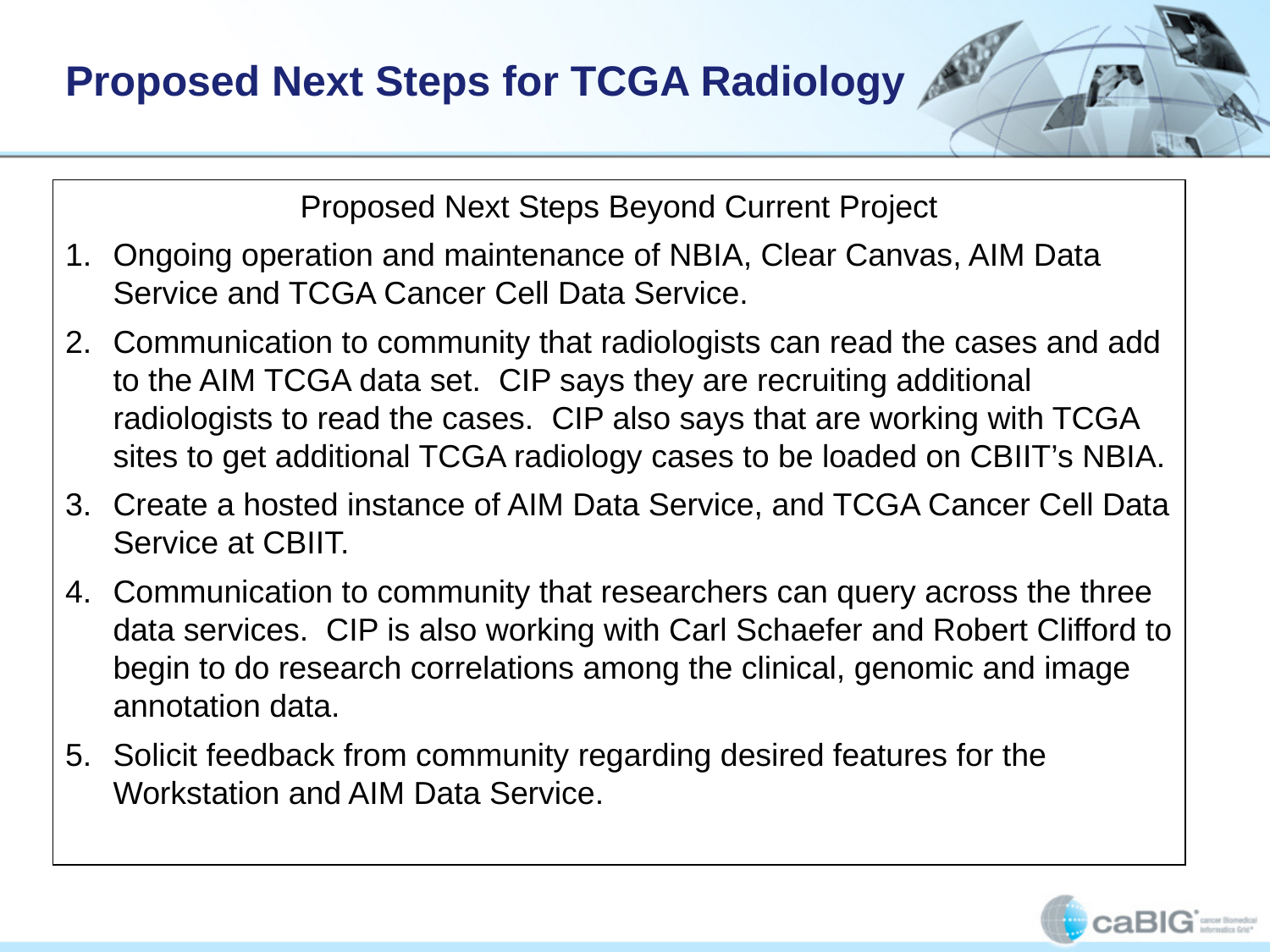

Proposed Next Steps for TCGA Radiology
Proposed Next Steps Beyond Current Project
Ongoing operation and maintenance of NBIA, Clear Canvas, AIM Data Service and TCGA Cancer Cell Data Service.
Communication to community that radiologists can read the cases and add to the AIM TCGA data set.  CIP says they are recruiting additional radiologists to read the cases.  CIP also says that are working with TCGA sites to get additional TCGA radiology cases to be loaded on CBIIT’s NBIA.
Create a hosted instance of AIM Data Service, and TCGA Cancer Cell Data Service at CBIIT.
Communication to community that researchers can query across the three data services.  CIP is also working with Carl Schaefer and Robert Clifford to begin to do research correlations among the clinical, genomic and image annotation data.
Solicit feedback from community regarding desired features for the Workstation and AIM Data Service.